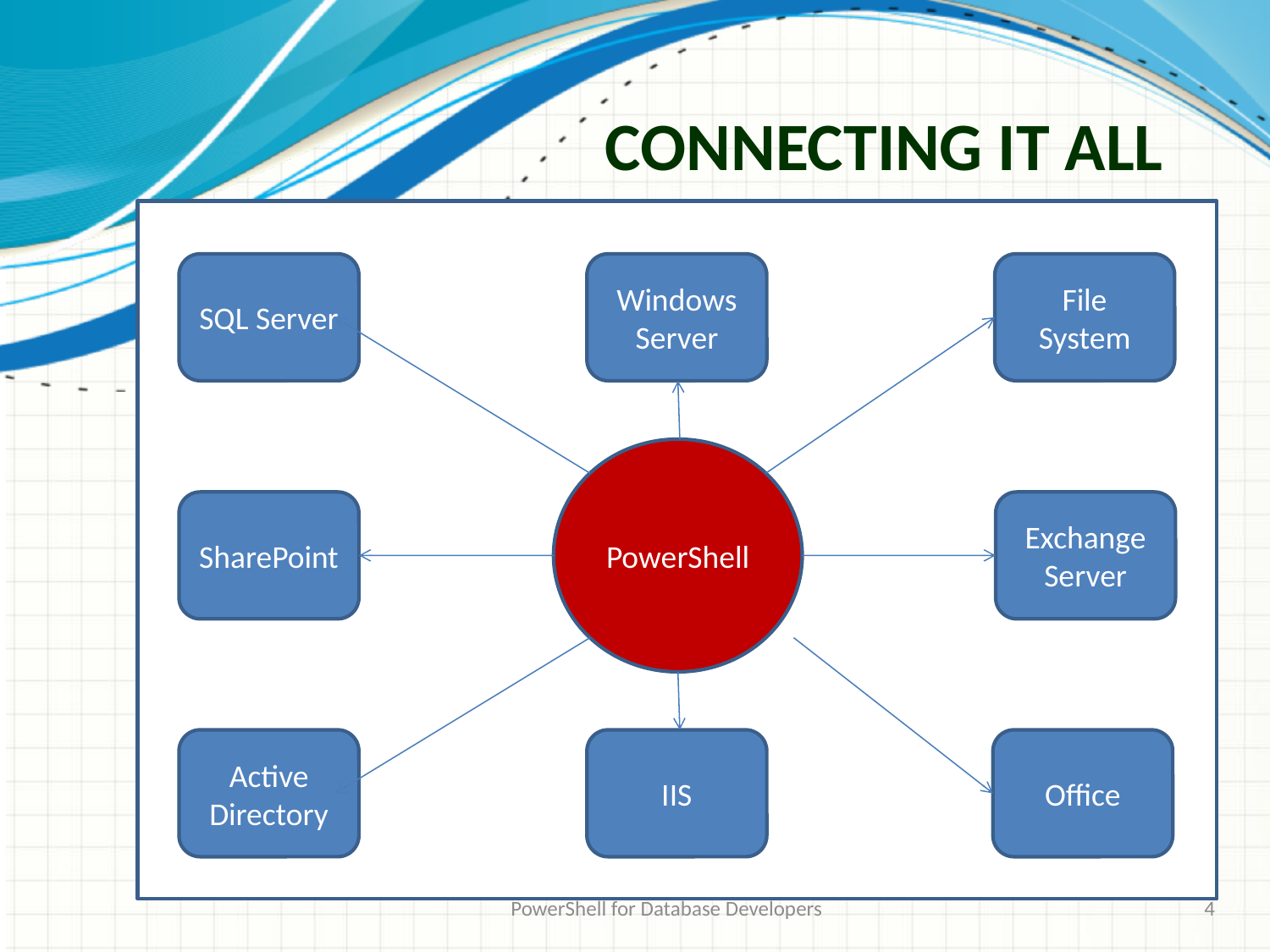

# Connecting it All

SQL Server
Windows Server
File System
PowerShell
SharePoint
Exchange Server
Active Directory
IIS
Office
PowerShell for Database Developers
4